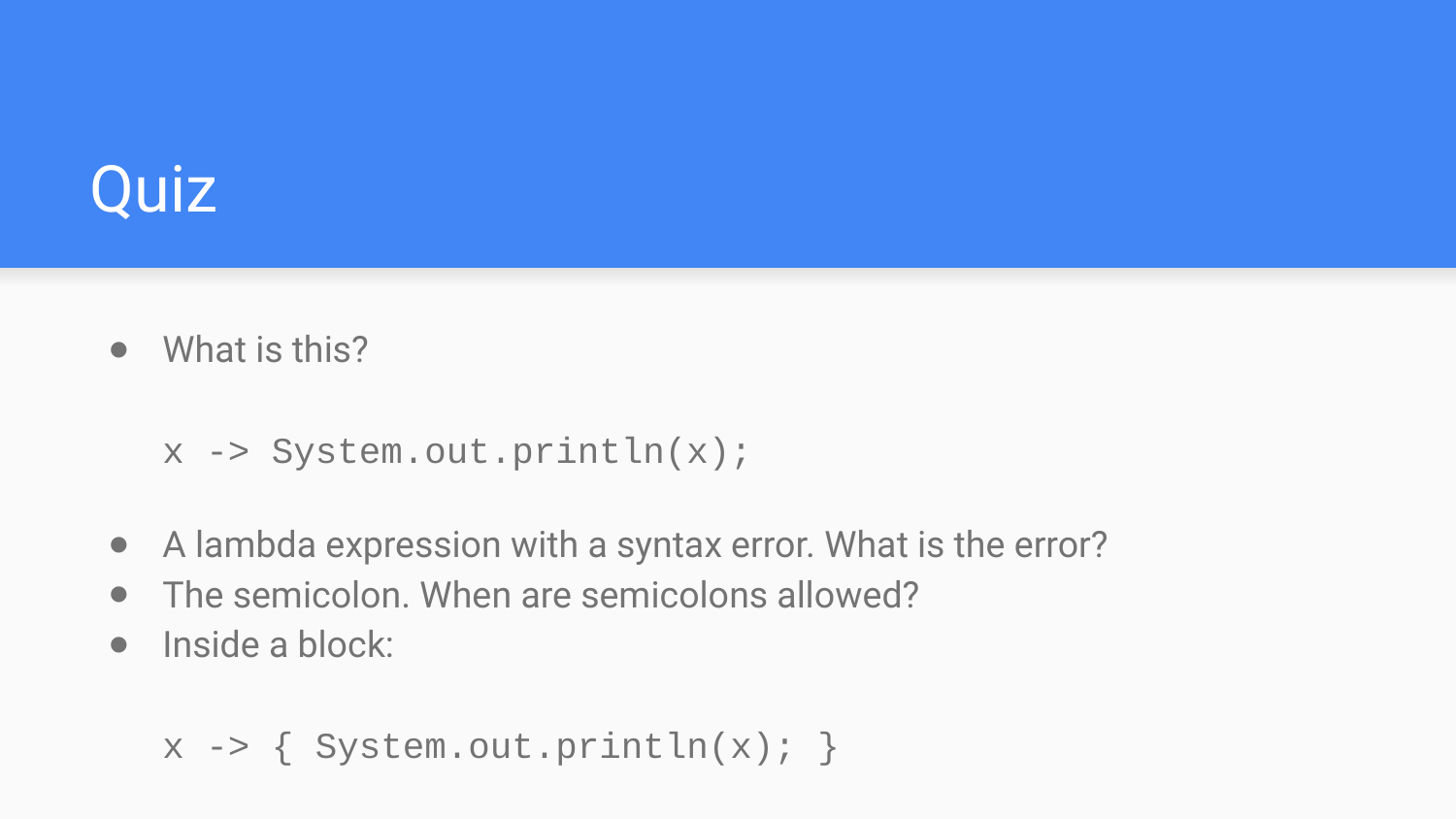

# Quiz
What is this?
x -> System.out.println(x);
A lambda expression with a syntax error. What is the error?
The semicolon. When are semicolons allowed?
Inside a block:
x -> { System.out.println(x); }